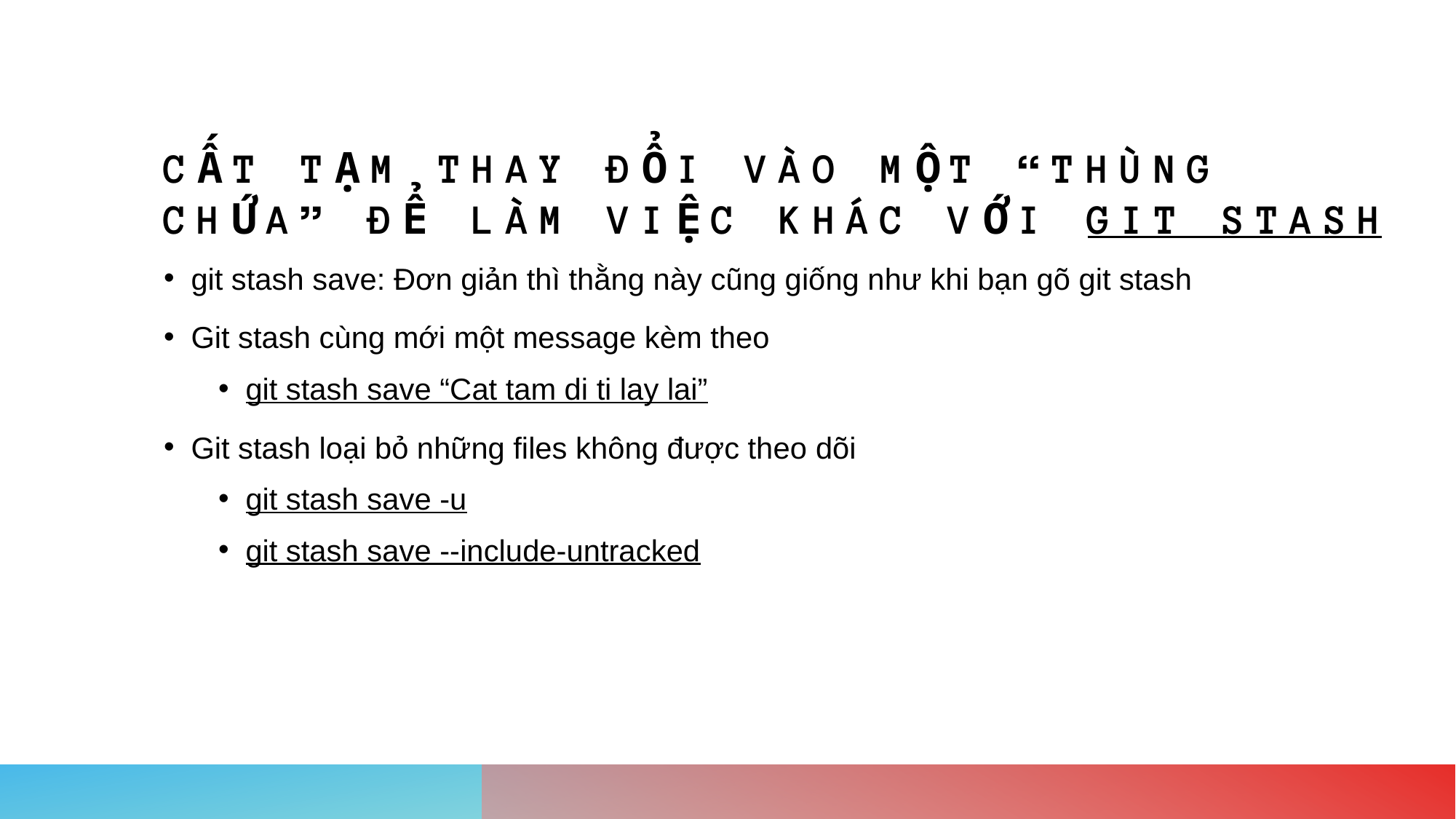

# Cất tạm thay đổi vào một “thùng chứa” để làm việc khác với git stash
git stash save: Đơn giản thì thằng này cũng giống như khi bạn gõ git stash
Git stash cùng mới một message kèm theo
git stash save “Cat tam di ti lay lai”
Git stash loại bỏ những files không được theo dõi
git stash save -u
git stash save --include-untracked